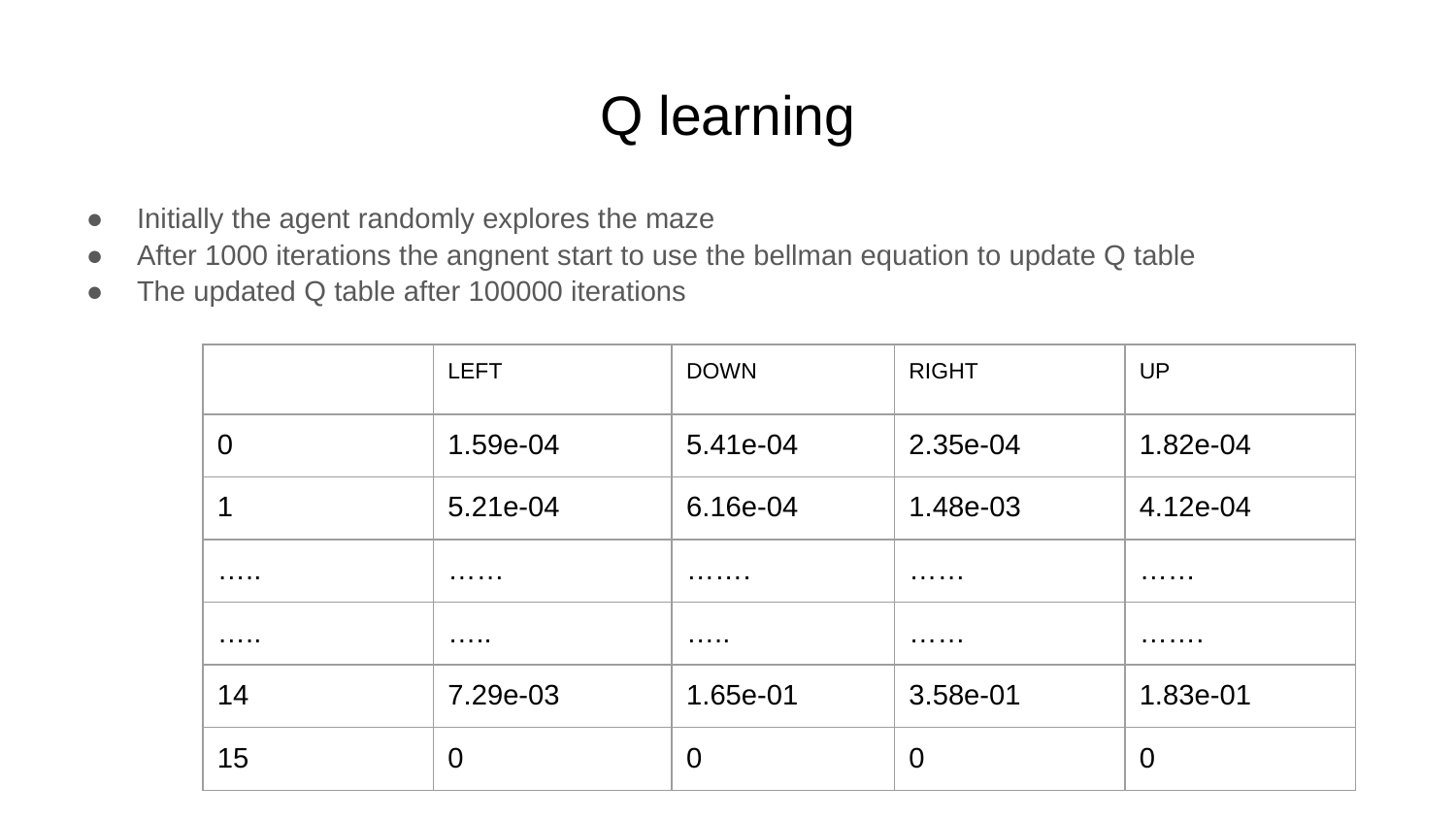

# Q learning

Initially the agent randomly explores the maze
After 1000 iterations the angnent start to use the bellman equation to update Q table
The updated Q table after 100000 iterations

|  | LEFT | DOWN | RIGHT | UP |
| --- | --- | --- | --- | --- |
| 0 | 1.59e-04 | 5.41e-04 | 2.35e-04 | 1.82e-04 |
| 1 | 5.21e-04 | 6.16e-04 | 1.48e-03 | 4.12e-04 |
| ….. | …… | ……. | …… | …… |
| ….. | ….. | ….. | …… | ……. |
| 14 | 7.29e-03 | 1.65e-01 | 3.58e-01 | 1.83e-01 |
| 15 | 0 | 0 | 0 | 0 |